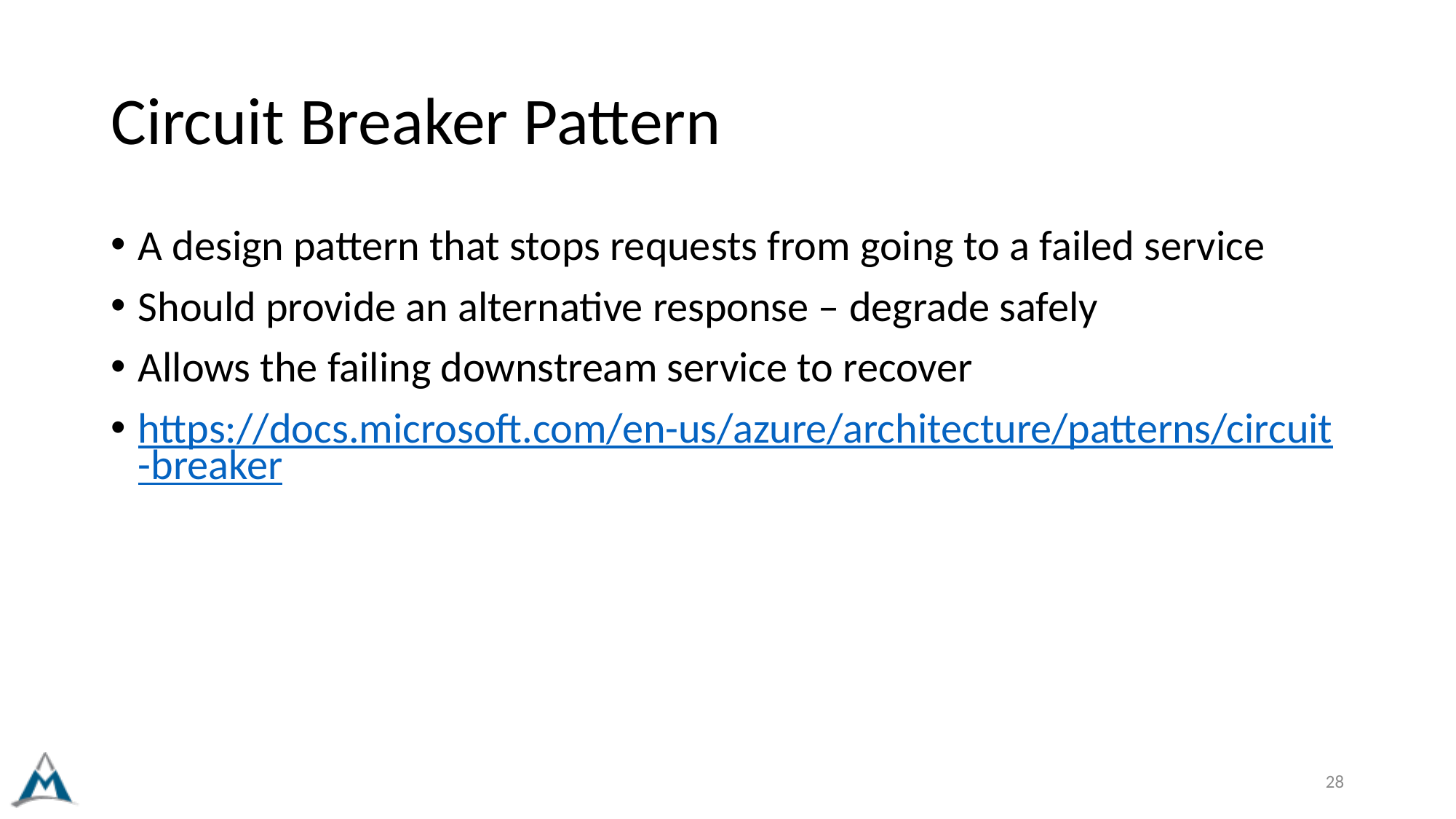

# Circuit Breaker Pattern
A design pattern that stops requests from going to a failed service
Should provide an alternative response – degrade safely
Allows the failing downstream service to recover
https://docs.microsoft.com/en-us/azure/architecture/patterns/circuit-breaker

28